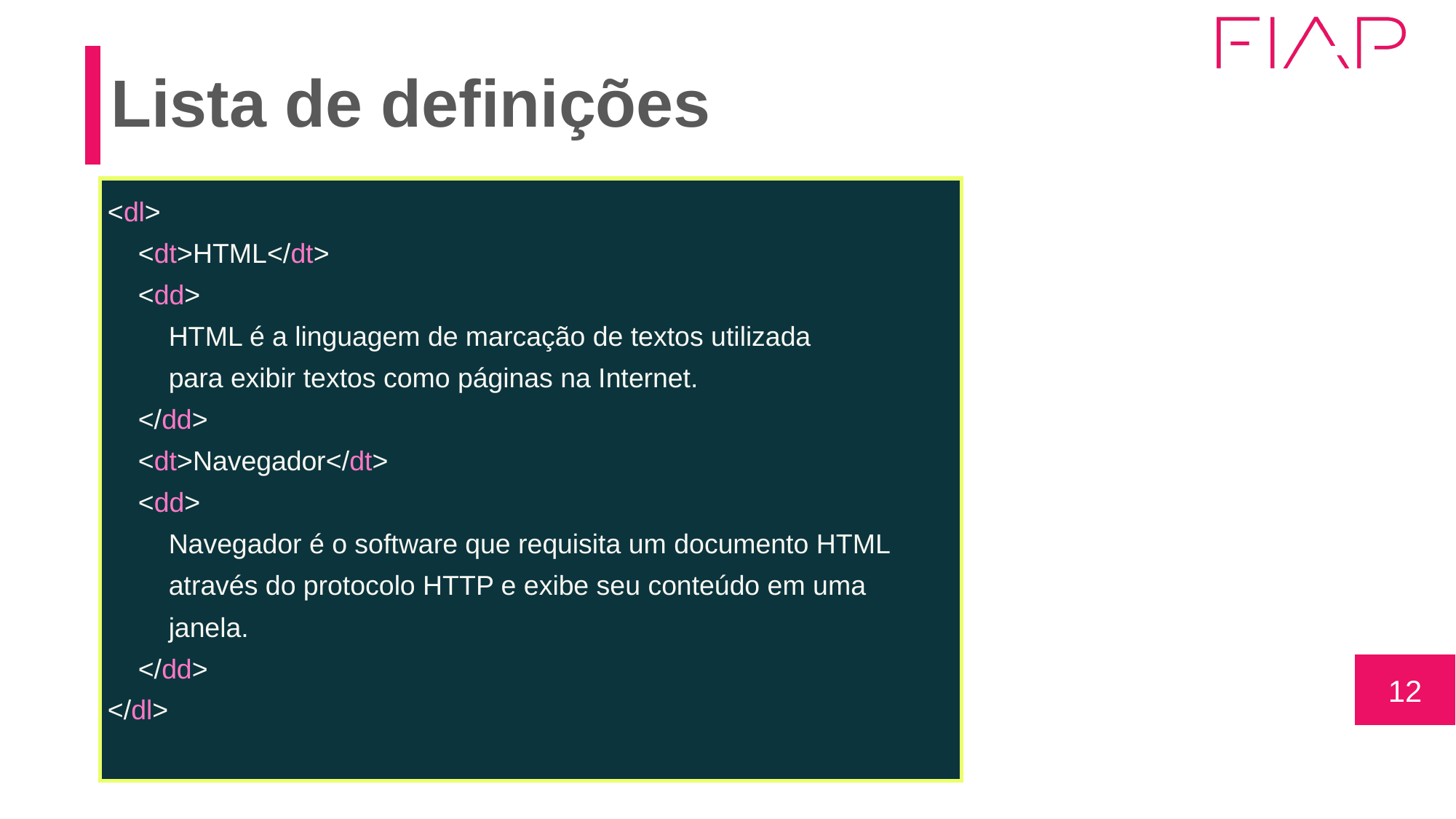

# Lista de definições
| <dl> <dt>HTML</dt> <dd> HTML é a linguagem de marcação de textos utilizada para exibir textos como páginas na Internet. </dd> <dt>Navegador</dt> <dd> Navegador é o software que requisita um documento HTML através do protocolo HTTP e exibe seu conteúdo em uma janela. </dd> </dl> |
| --- |
12